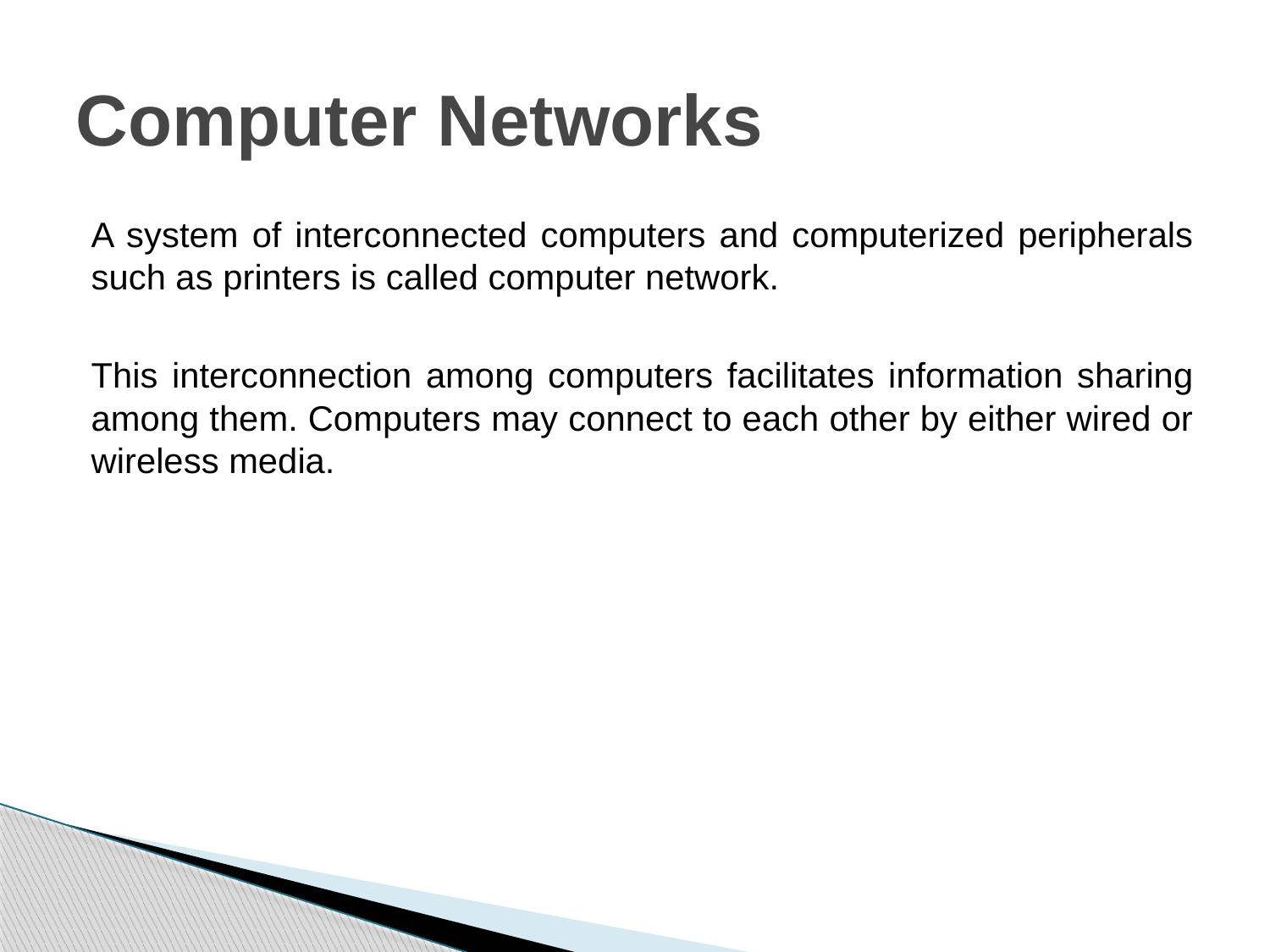

# Computer Networks
A system of interconnected computers and computerized peripherals such as printers is called computer network.

This interconnection among computers facilitates information sharing among them. Computers may connect to each other by either wired or wireless media.